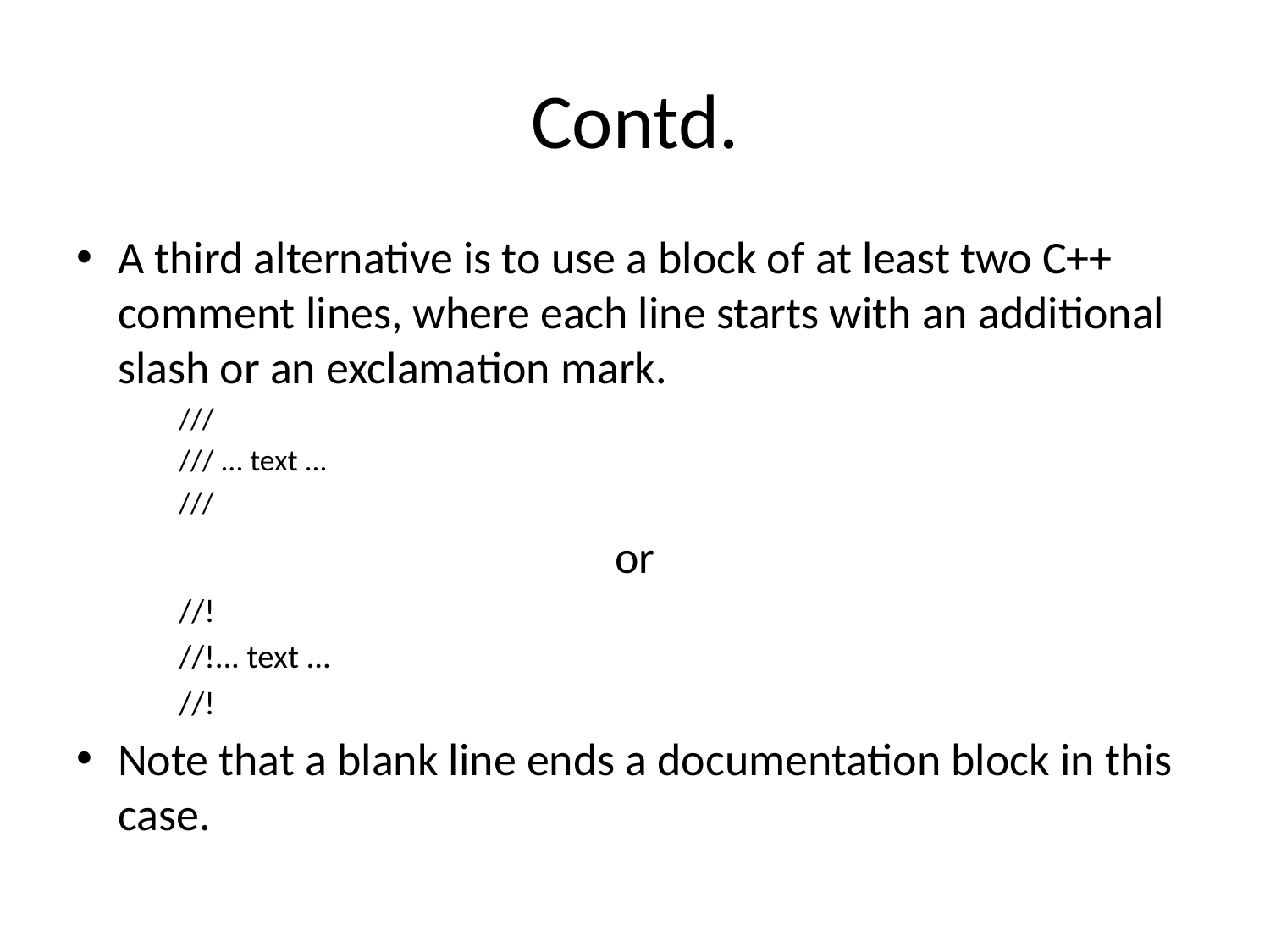

# Contd.
A third alternative is to use a block of at least two C++ comment lines, where each line starts with an additional slash or an exclamation mark.
			///
			/// ... text ...
			///
or
			//!
			//!... text ...
			//!
Note that a blank line ends a documentation block in this case.